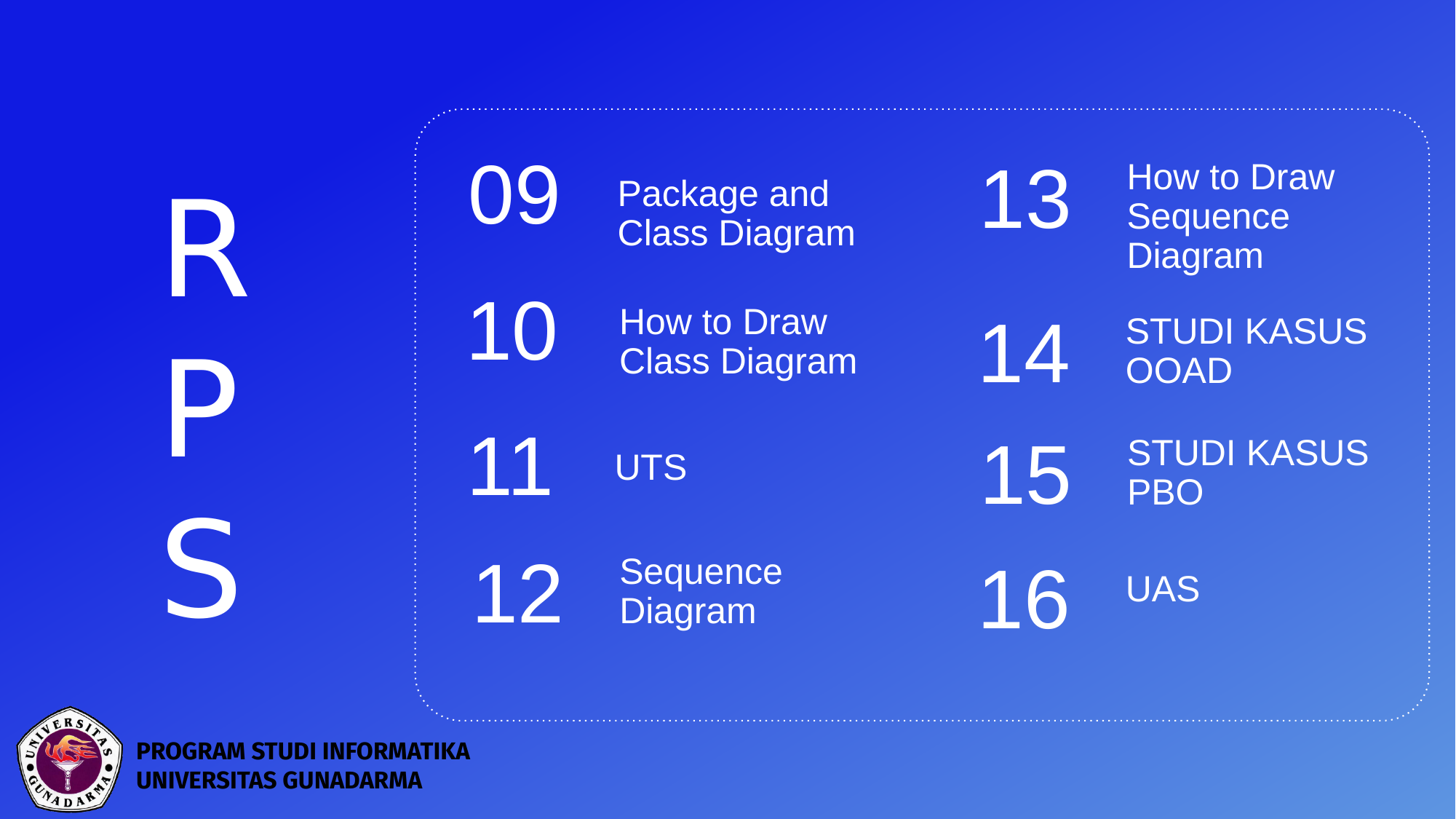

09
Package and Class Diagram

13
How to Draw Sequence Diagram

R
P
S
10
How to Draw Class Diagram

14
STUDI KASUS OOAD

11
UTS

15
STUDI KASUS PBO

12
Sequence Diagram

16
UAS